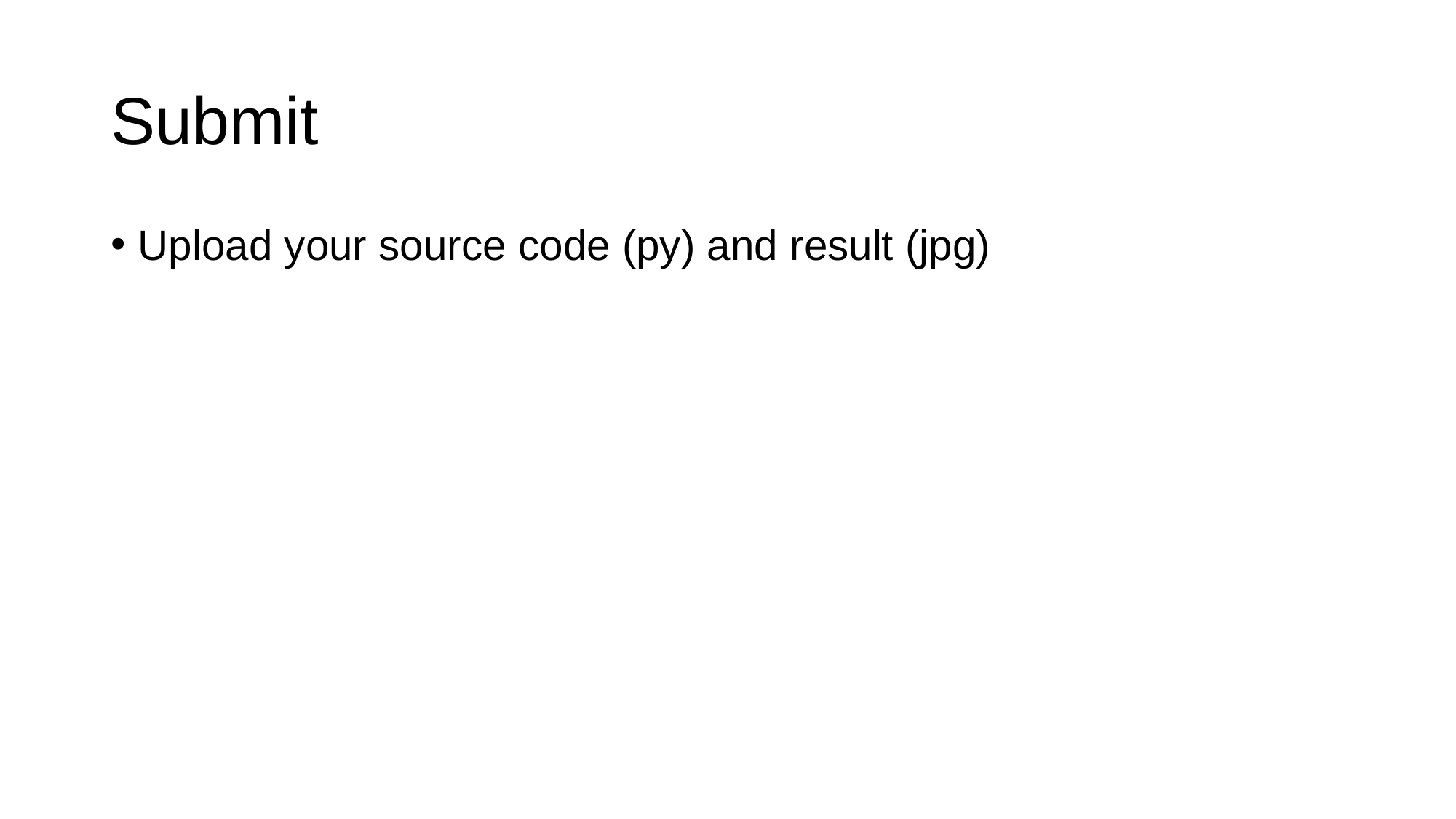

# Submit
Upload your source code (py) and result (jpg)